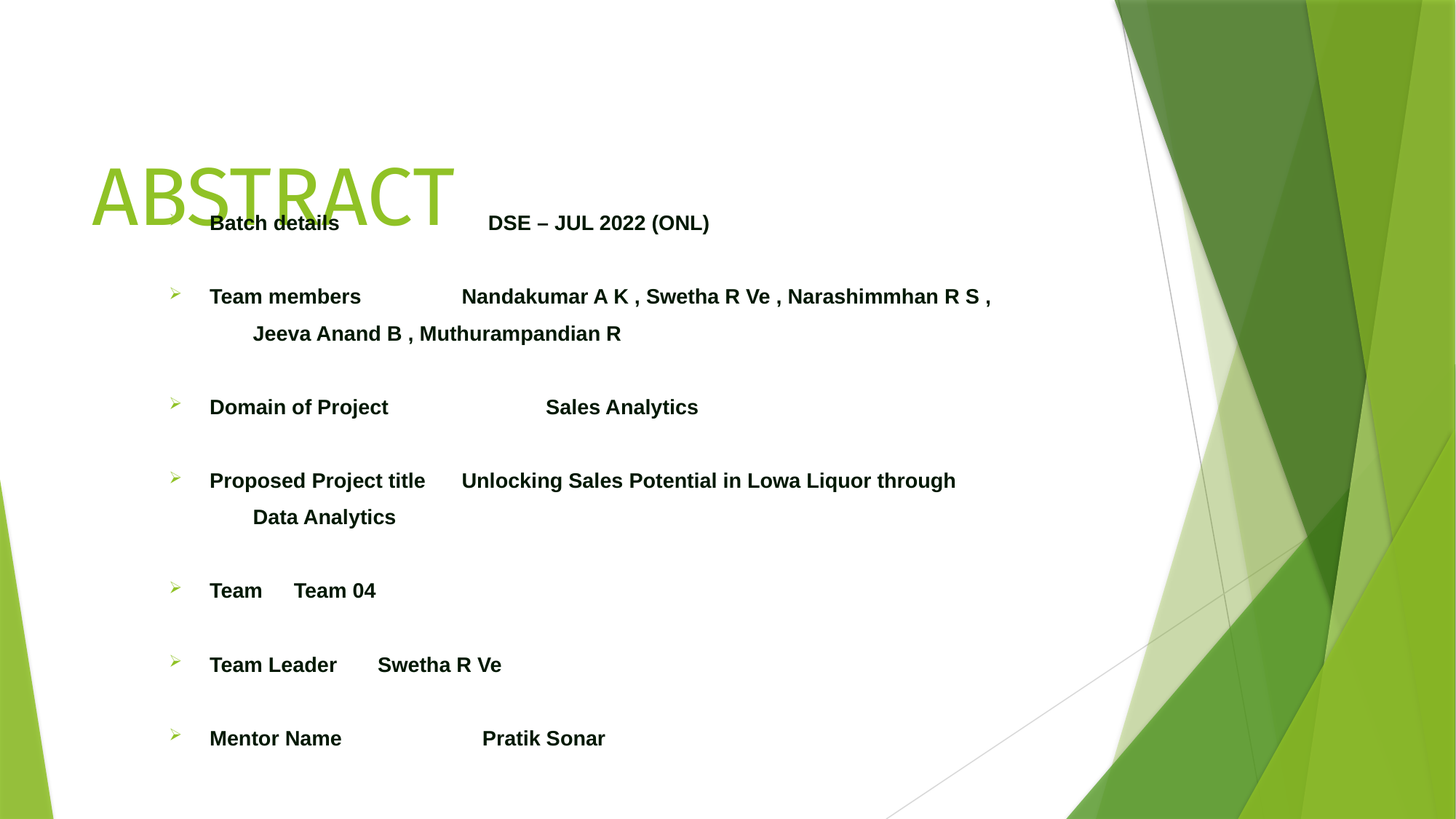

# ABSTRACT
Batch details 	                   DSE – JUL 2022 (ONL)

Team members 	         	Nandakumar A K , Swetha R Ve , Narashimmhan R S ,
						Jeeva Anand B , Muthurampandian R

Domain of Project 	   	Sales Analytics

Proposed Project title 	Unlocking Sales Potential in Lowa Liquor through
						Data Analytics

Team					Team 04

Team Leader 			Swetha R Ve

Mentor Name 	                  Pratik Sonar